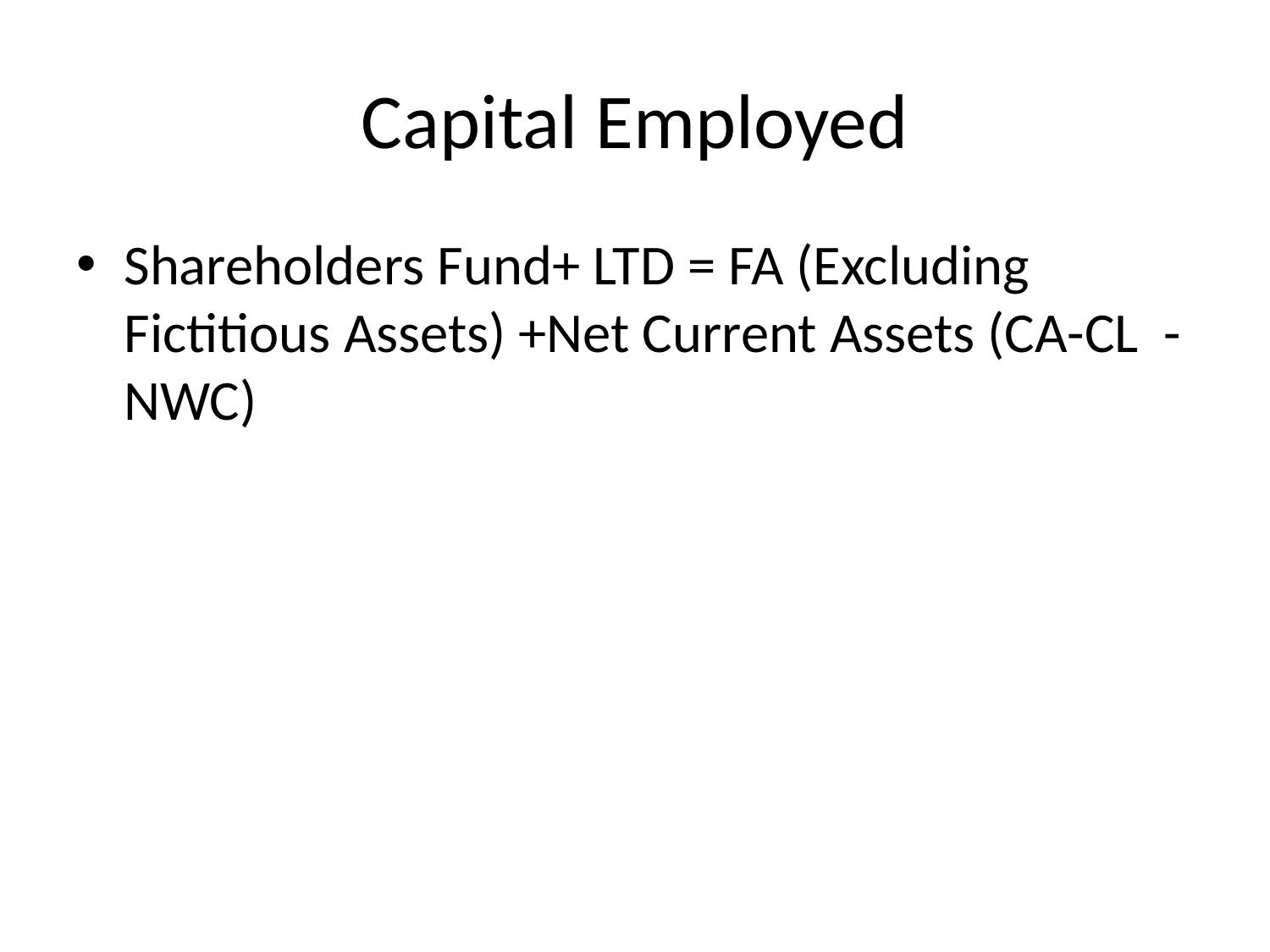

# Capital Employed
Shareholders Fund+ LTD = FA (Excluding Fictitious Assets) +Net Current Assets (CA-CL  - NWC)